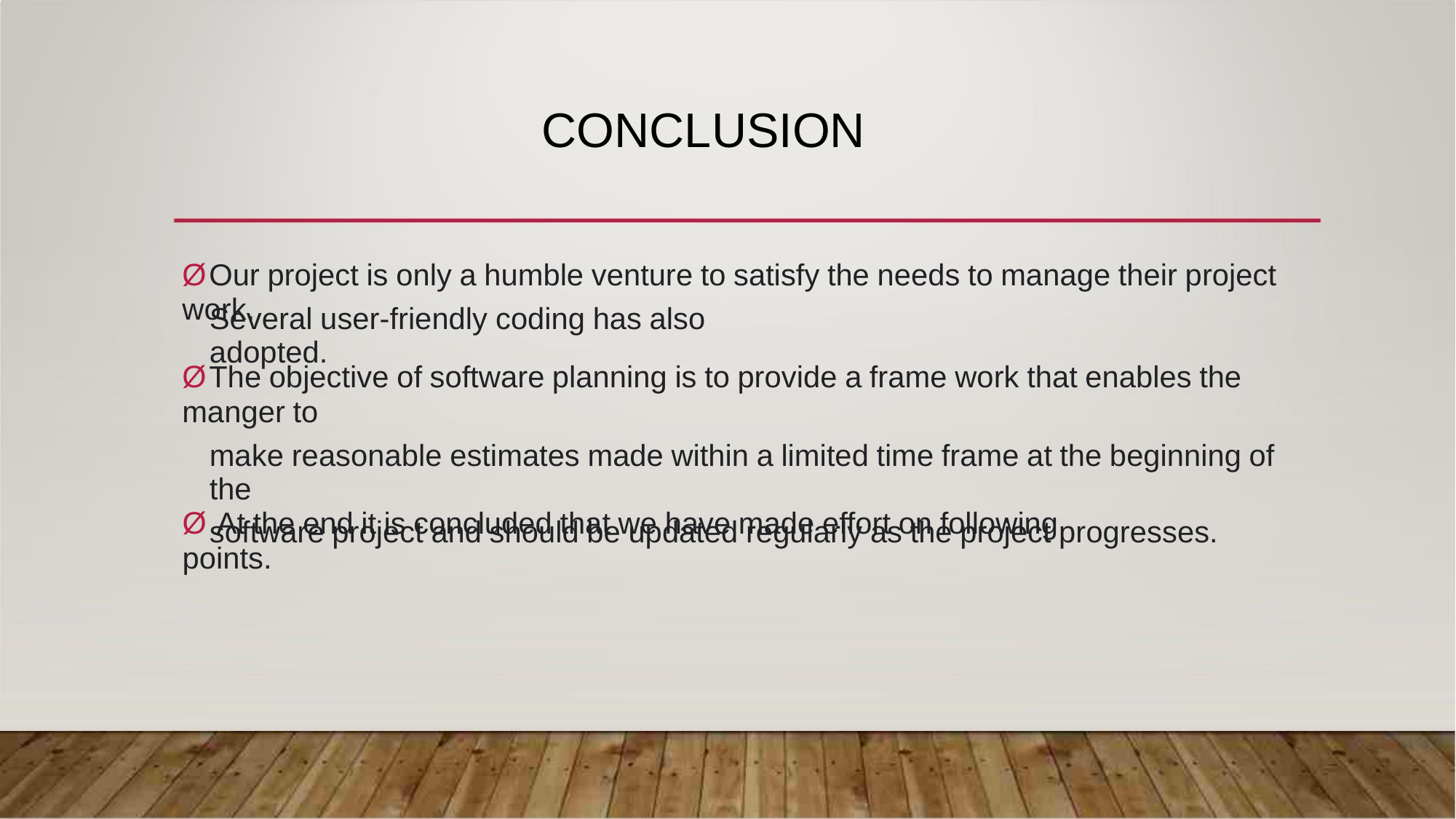

CONCLUSION
ØOur project is only a humble venture to satisfy the needs to manage their project work.
Several user-friendly coding has also adopted.
ØThe objective of software planning is to provide a frame work that enables the manger to
make reasonable estimates made within a limited time frame at the beginning of the
software project and should be updated regularly as the project progresses.
Ø At the end it is concluded that we have made effort on following points.